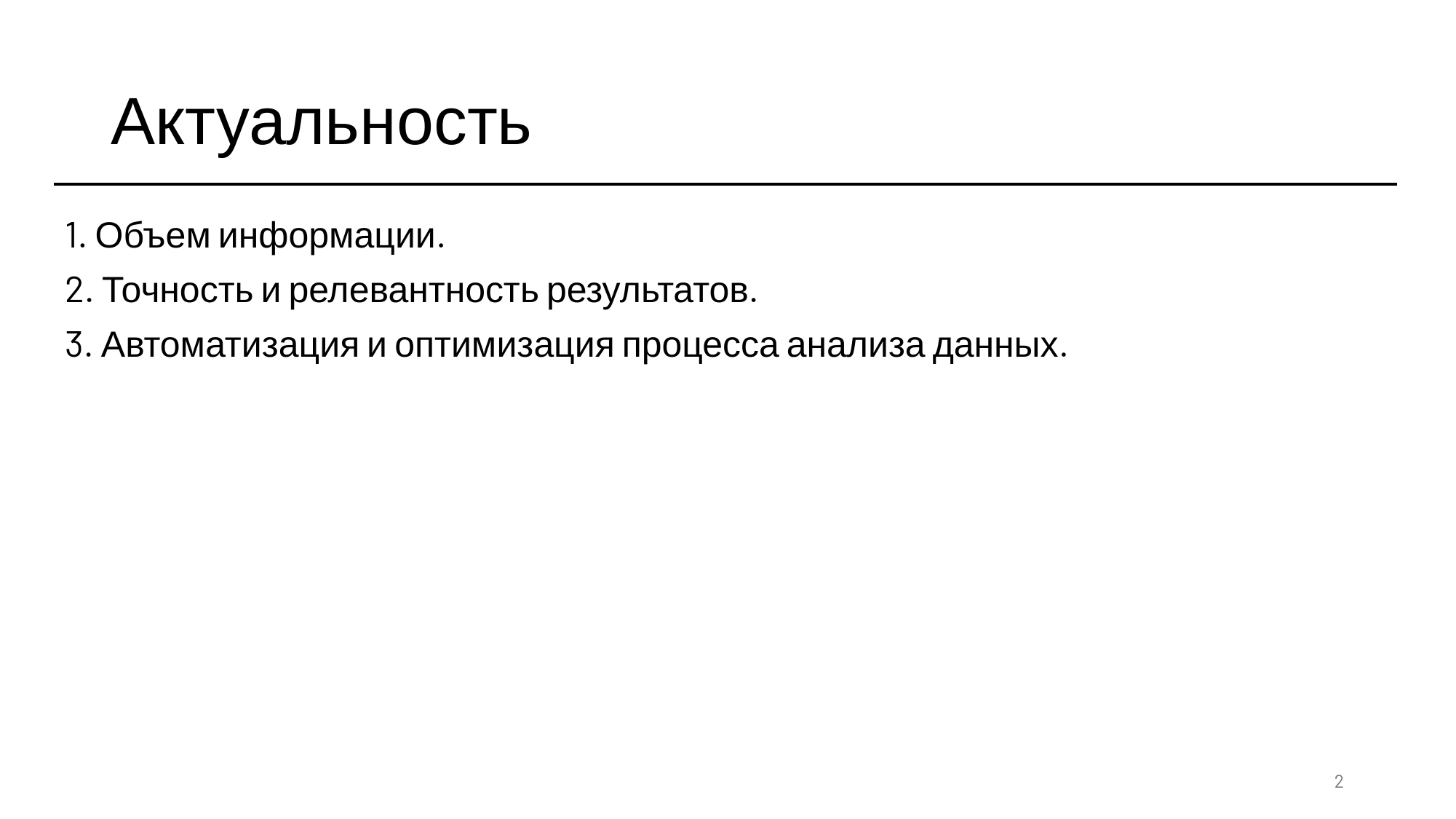

# Актуальность
1. Объем информации.
2. Точность и релевантность результатов.
3. Автоматизация и оптимизация процесса анализа данных.

2